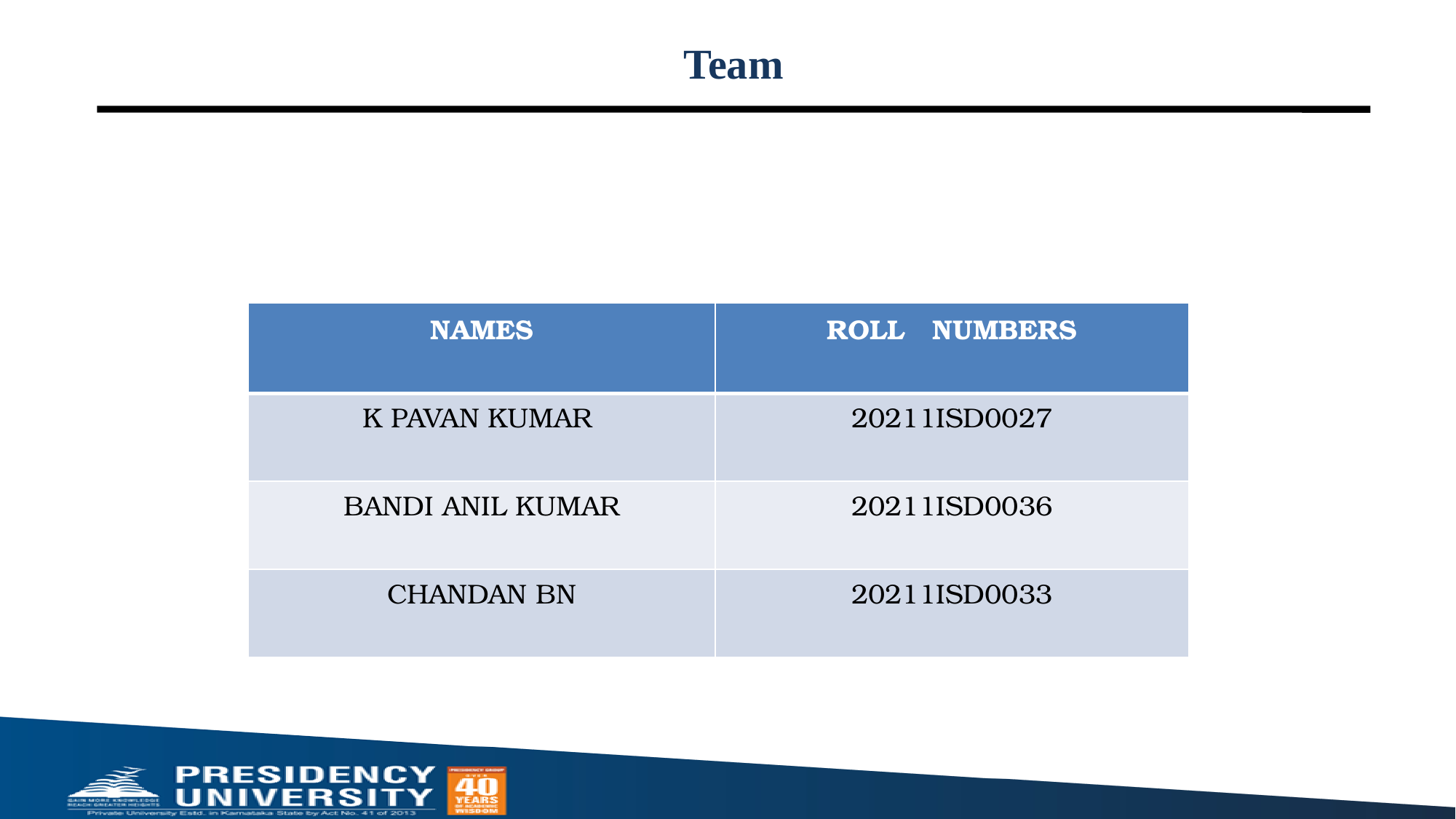

# Team

| NAMES | ROLL NUMBERS |
| --- | --- |
| K PAVAN KUMAR | 20211ISD0027 |
| BANDI ANIL KUMAR | 20211ISD0036 |
| CHANDAN BN | 20211ISD0033 |